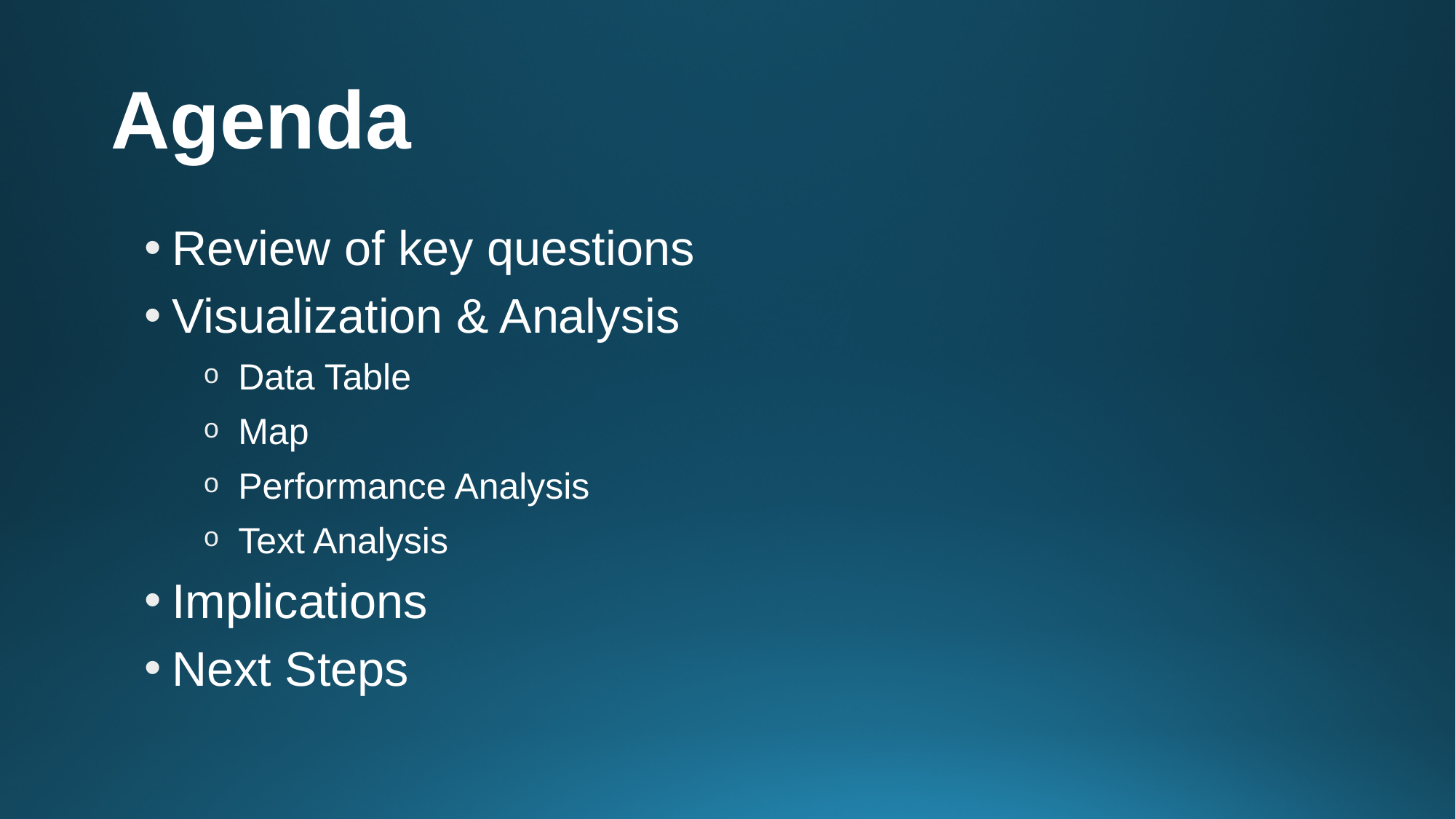

# Agenda
Review of key questions
Visualization & Analysis
 Data Table
 Map
 Performance Analysis
 Text Analysis
Implications
Next Steps